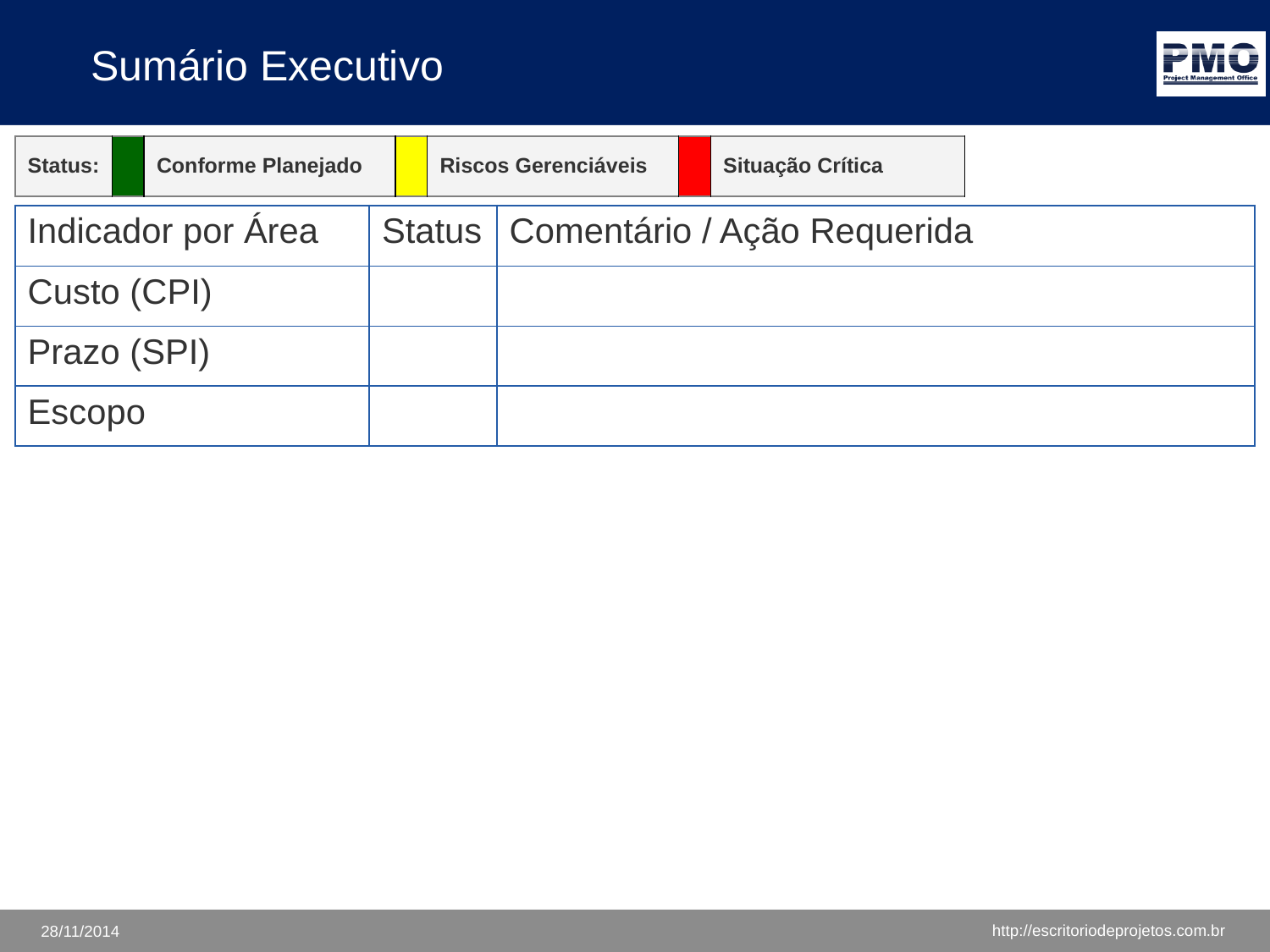

# Sumário Executivo
| Status: |  | Conforme Planejado |  | Riscos Gerenciáveis |  | Situação Crítica |
| --- | --- | --- | --- | --- | --- | --- |
| Indicador por Área | Status | Comentário / Ação Requerida |
| --- | --- | --- |
| Custo (CPI) |  |  |
| Prazo (SPI) |  |  |
| Escopo |  |  |